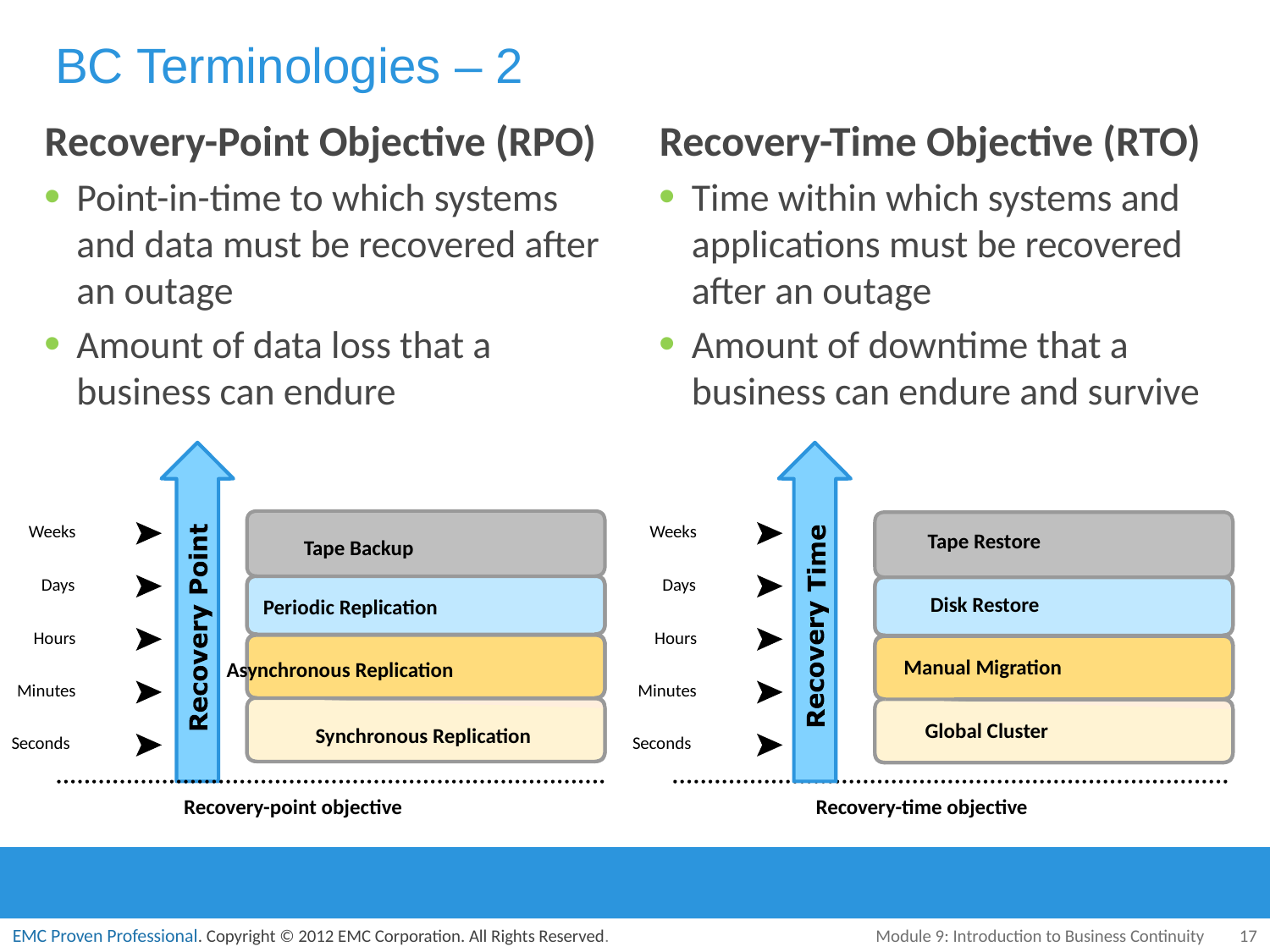

# BC Terminologies – 2
Recovery-Point Objective (RPO)
Point-in-time to which systems and data must be recovered after an outage
Amount of data loss that a business can endure
Recovery-Time Objective (RTO)
Time within which systems and applications must be recovered after an outage
Amount of downtime that a business can endure and survive

Weeks
Weeks

Tape Restore
Tape Backup

Days
Days

Disk Restore
Periodic Replication

Hours
Hours

Manual Migration
Asynchronous Replication

Minutes
Minutes

Global Cluster
Synchronous Replication
Seconds
Seconds

Recovery-point objective
Recovery-time objective
Module 9: Introduction to Business Continuity
17